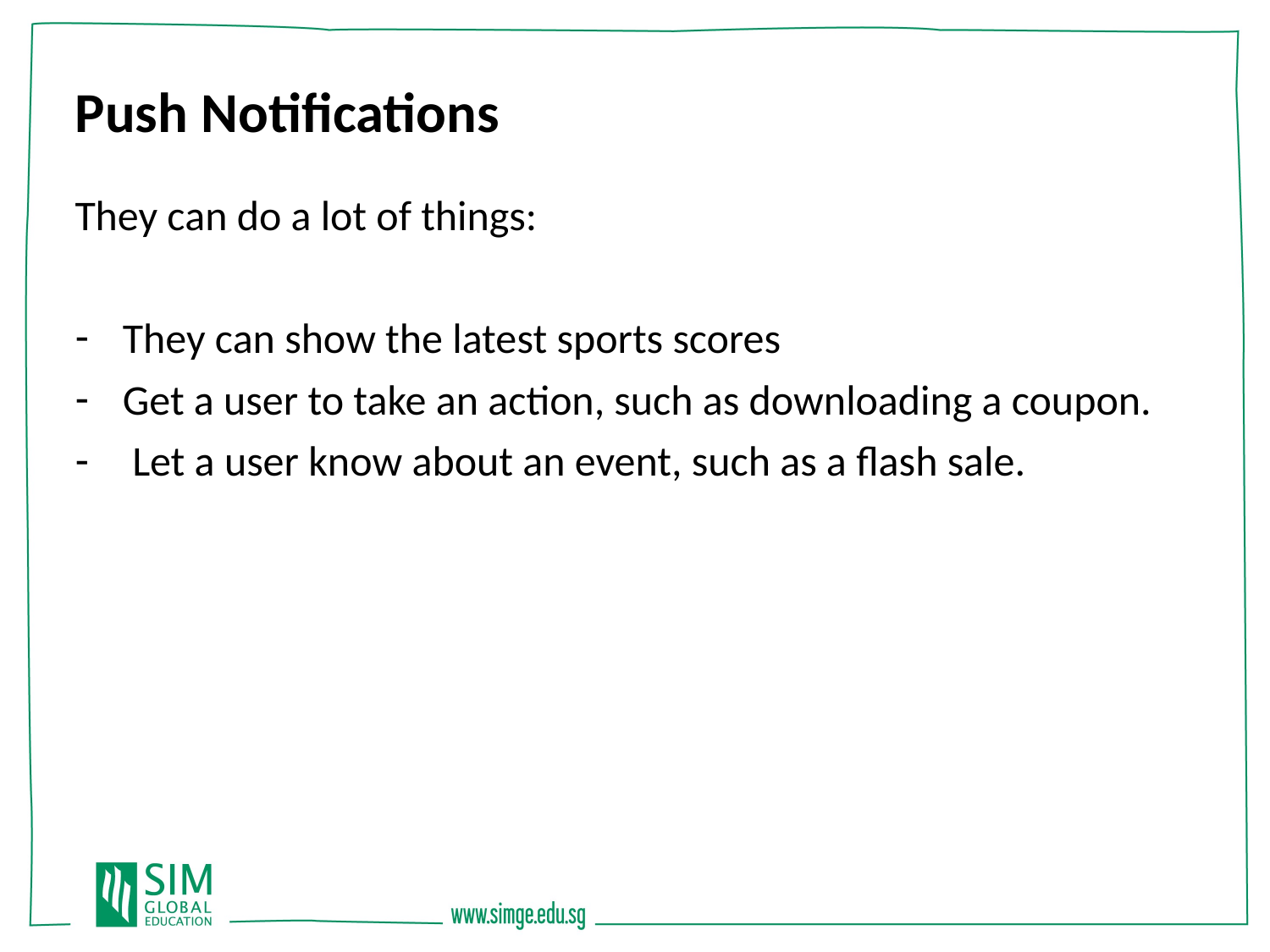

Push Notifications
They can do a lot of things:

They can show the latest sports scores
Get a user to take an action, such as downloading a coupon.
 Let a user know about an event, such as a flash sale.